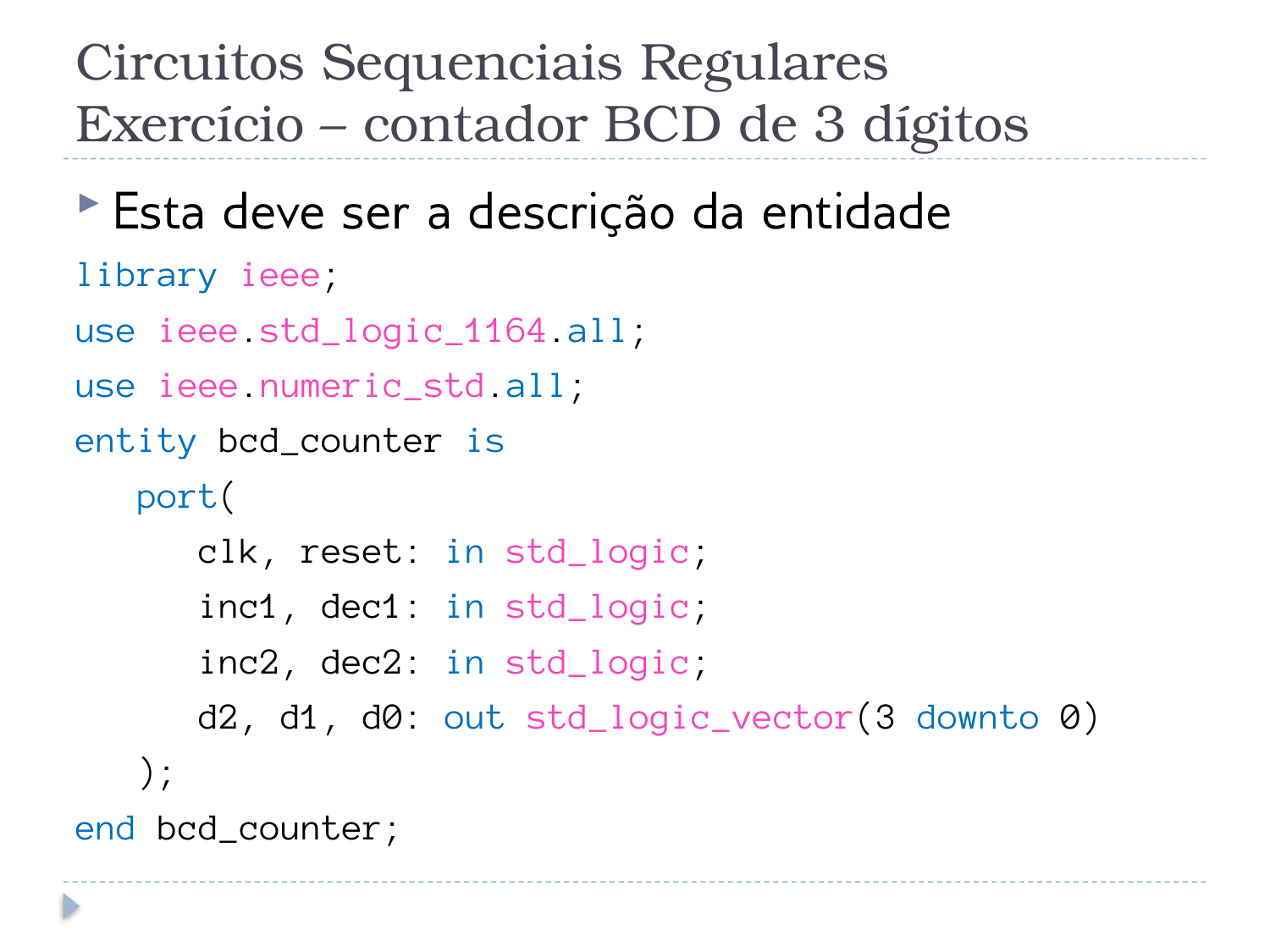

# Circuitos Sequenciais Regulares Exercício – contador BCD de 3 dígitos
Esta deve ser a descrição da entidade
library ieee;
use ieee.std_logic_1164.all;
use ieee.numeric_std.all;
entity bcd_counter is
   port(
      clk, reset: in std_logic;
      inc1, dec1: in std_logic;
      inc2, dec2: in std_logic;
      d2, d1, d0: out std_logic_vector(3 downto 0)
   );
end bcd_counter;